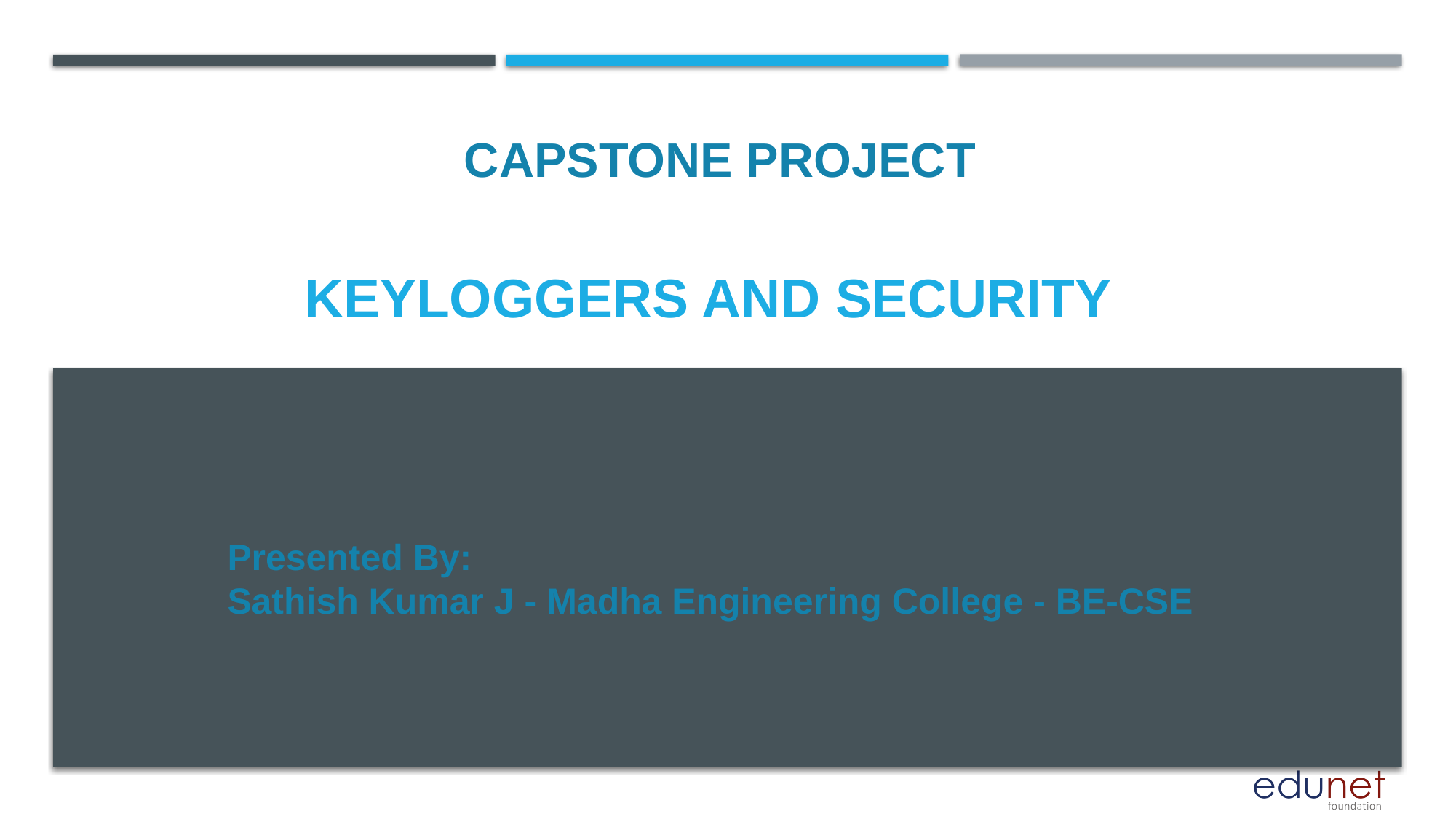

CAPSTONE PROJECT
# Keyloggers and security
Presented By:
Sathish Kumar J - Madha Engineering College - BE-CSE